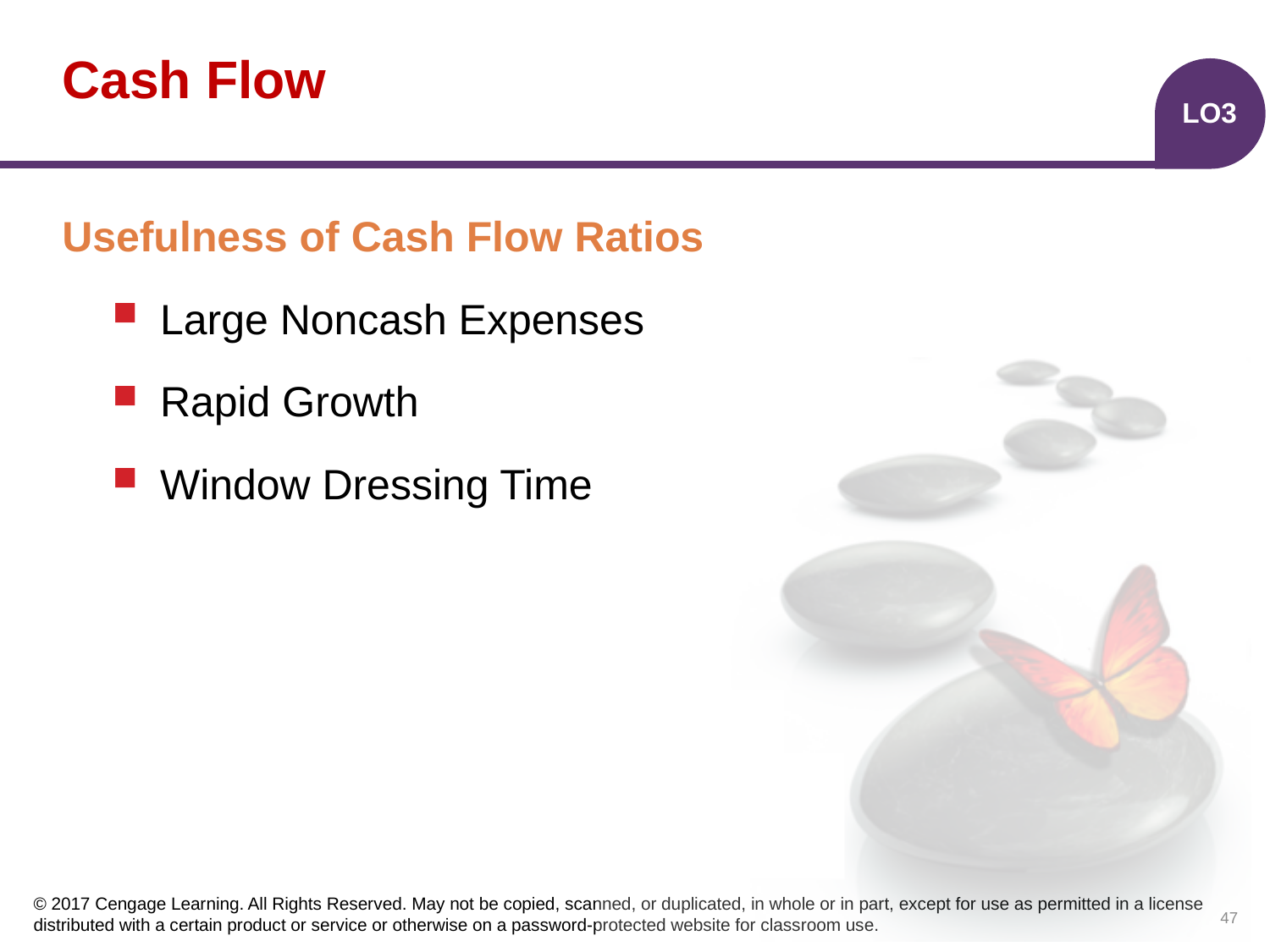

# Cash Flow
LO3
Usefulness of Cash Flow Ratios
Large Noncash Expenses
Rapid Growth
Window Dressing Time

47